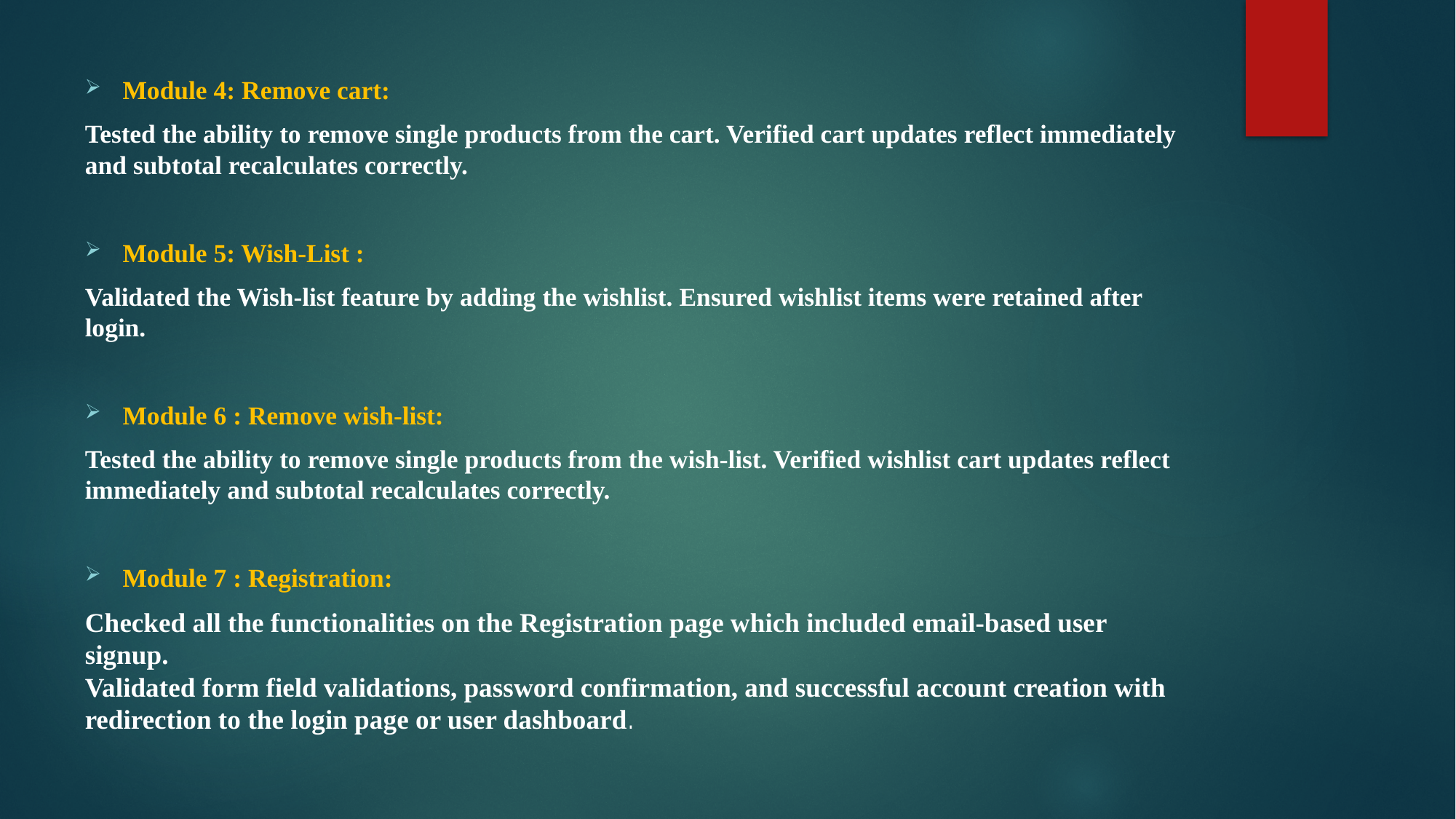

#
Module 4: Remove cart:
Tested the ability to remove single products from the cart. Verified cart updates reflect immediately and subtotal recalculates correctly.

Module 5: Wish-List :
Validated the Wish-list feature by adding the wishlist. Ensured wishlist items were retained after login.

Module 6 : Remove wish-list:
Tested the ability to remove single products from the wish-list. Verified wishlist cart updates reflect immediately and subtotal recalculates correctly.

Module 7 : Registration:
Checked all the functionalities on the Registration page which included email-based user signup.
Validated form field validations, password confirmation, and successful account creation with redirection to the login page or user dashboard.